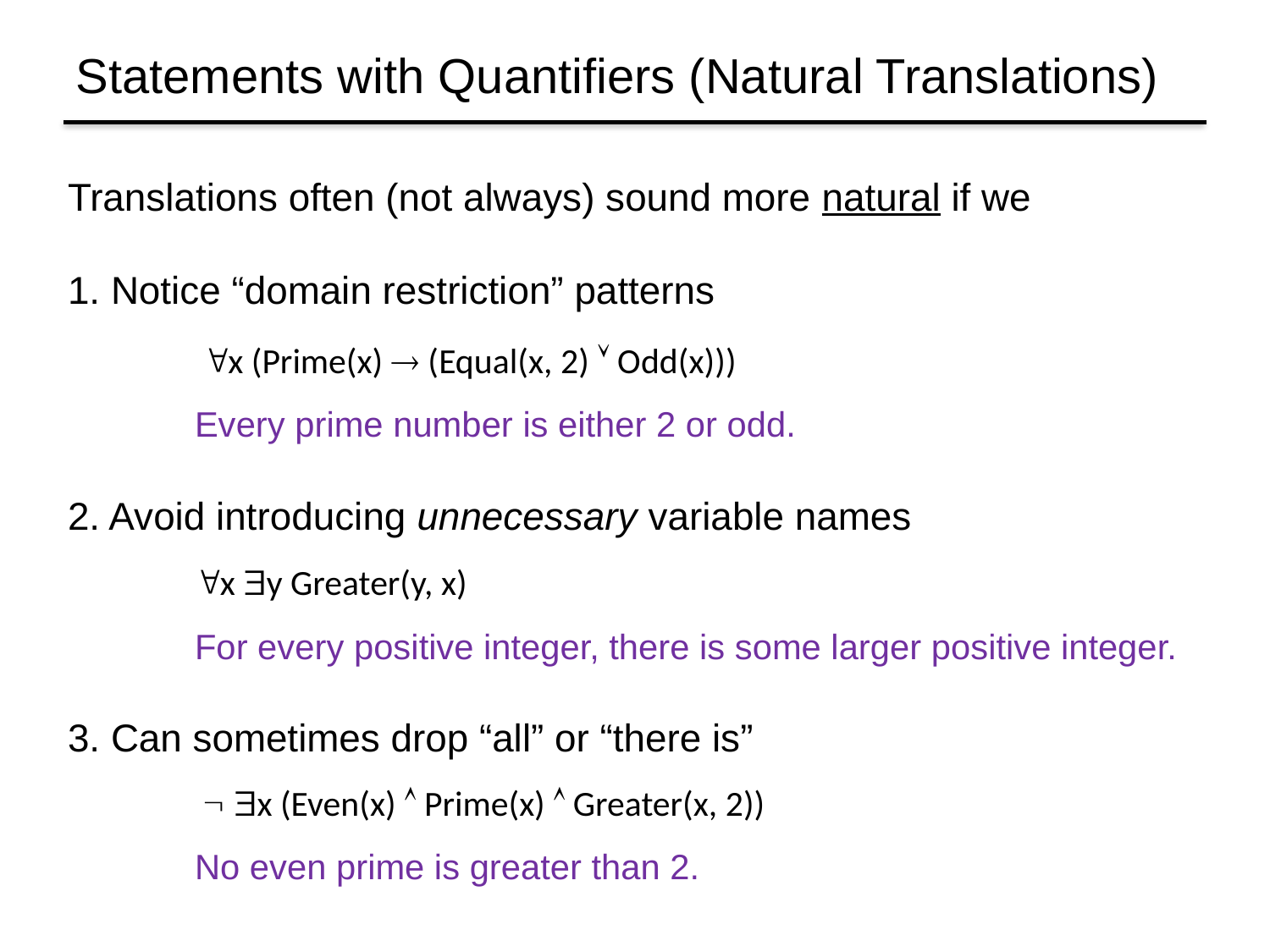

# Statements with Quantifiers (Natural Translations)
Translations often (not always) sound more natural if we

1. Notice “domain restriction” patterns

	 ∀x (Prime(x) → (Equal(x, 2) ∨ Odd(x)))

	Every prime number is either 2 or odd.

2. Avoid introducing unnecessary variable names

	∀x ∃y Greater(y, x)

	For every positive integer, there is some larger positive integer.

3. Can sometimes drop “all” or “there is”

	 ¬ ∃x (Even(x) ∧ Prime(x) ∧ Greater(x, 2))

	No even prime is greater than 2.